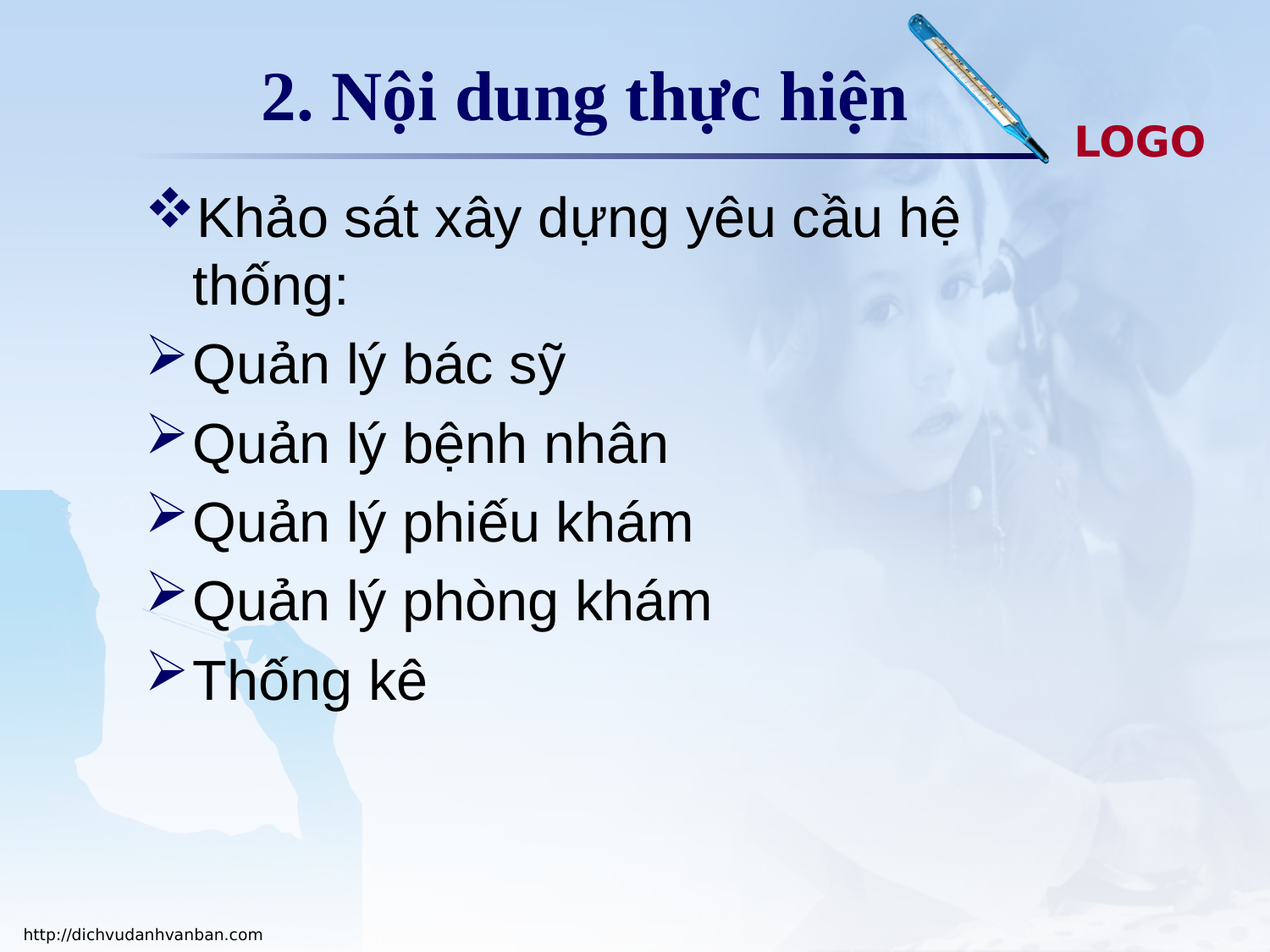

# 2. Nội dung thực hiện
Khảo sát xây dựng yêu cầu hệ thống:
Quản lý bác sỹ
Quản lý bệnh nhân
Quản lý phiếu khám
Quản lý phòng khám
Thống kê